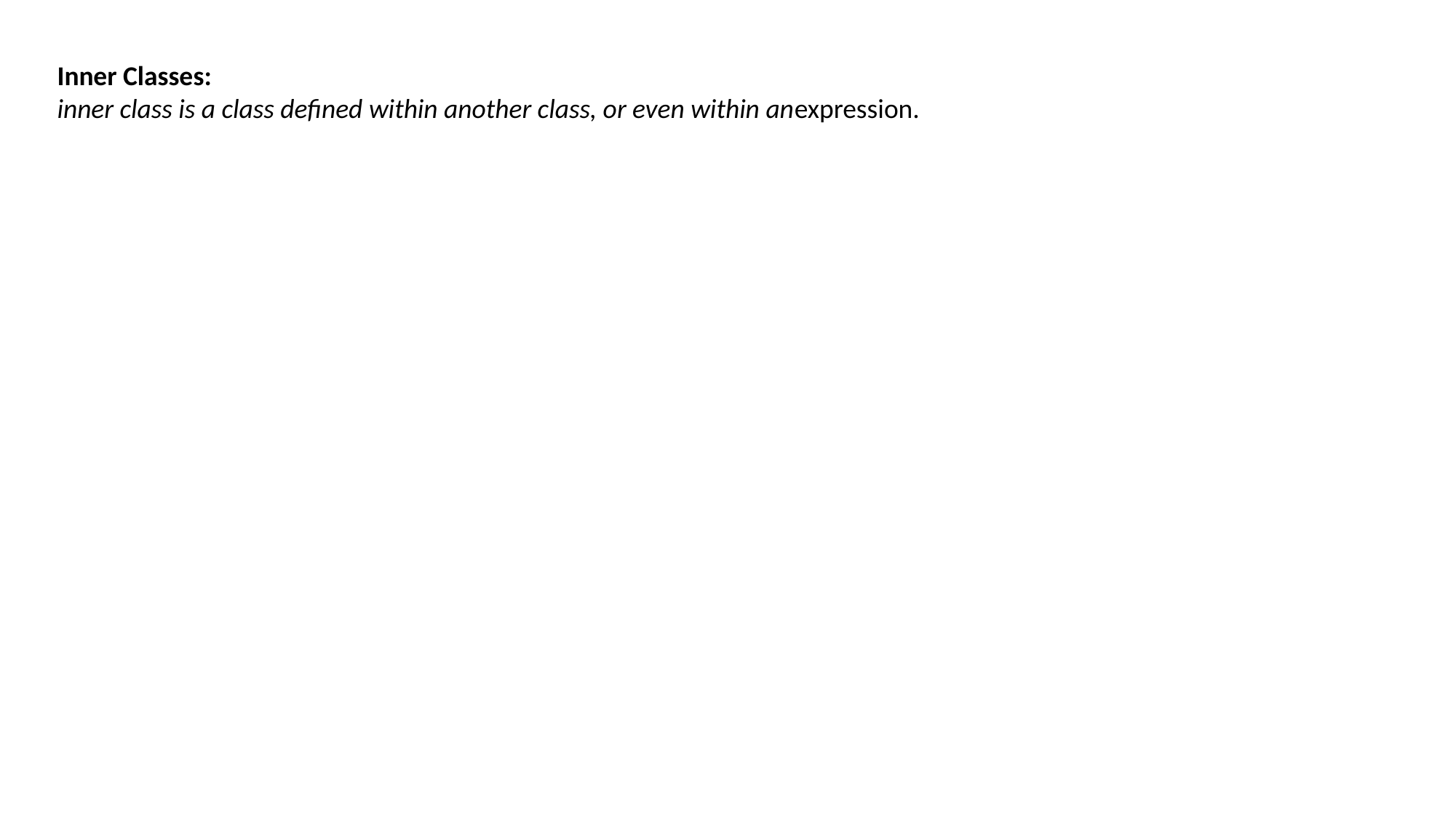

Inner Classes:
inner class is a class defined within another class, or even within anexpression.